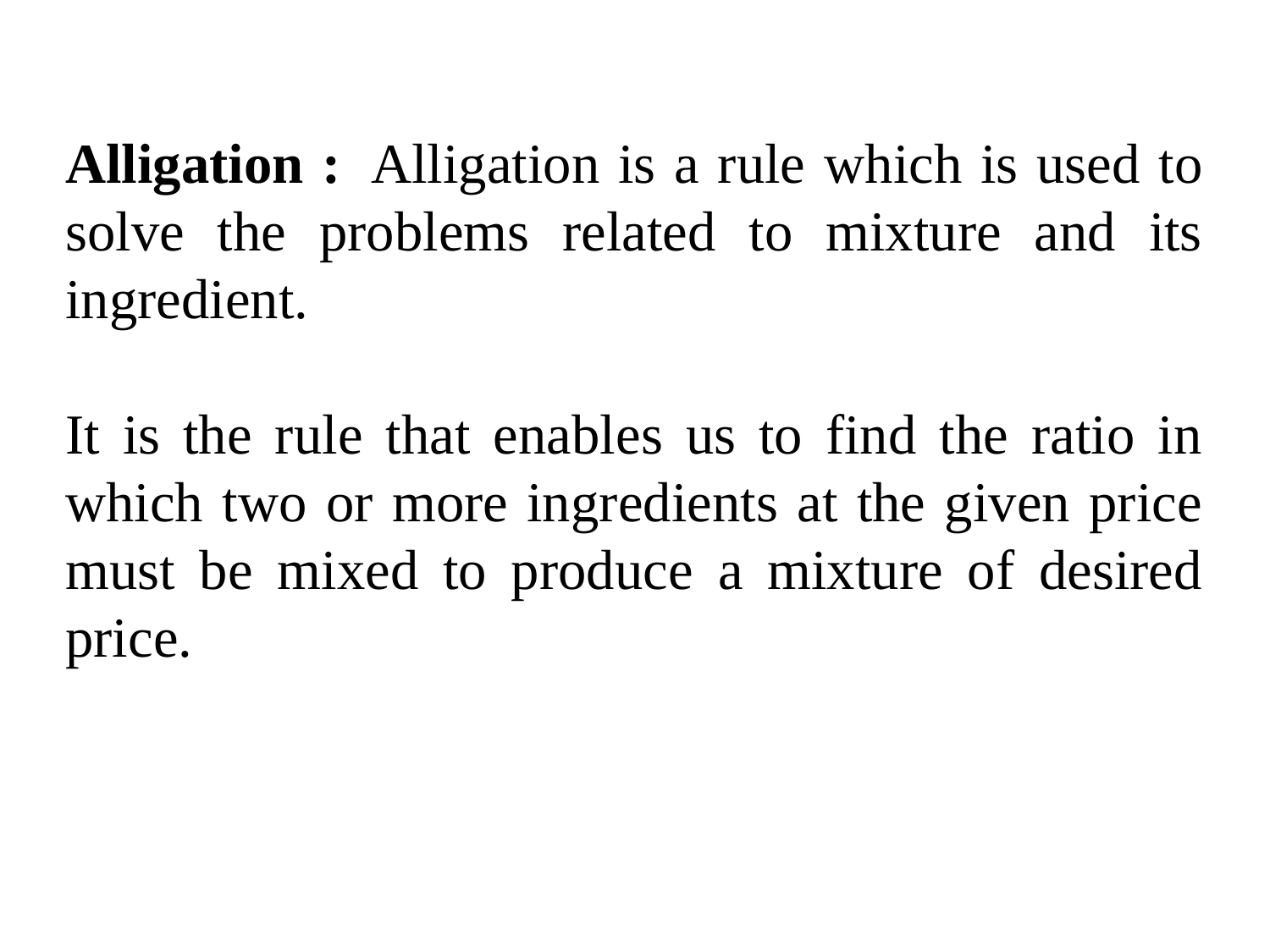

Alligation :  Alligation is a rule which is used to solve the problems related to mixture and its ingredient.

It is the rule that enables us to find the ratio in which two or more ingredients at the given price must be mixed to produce a mixture of desired price.